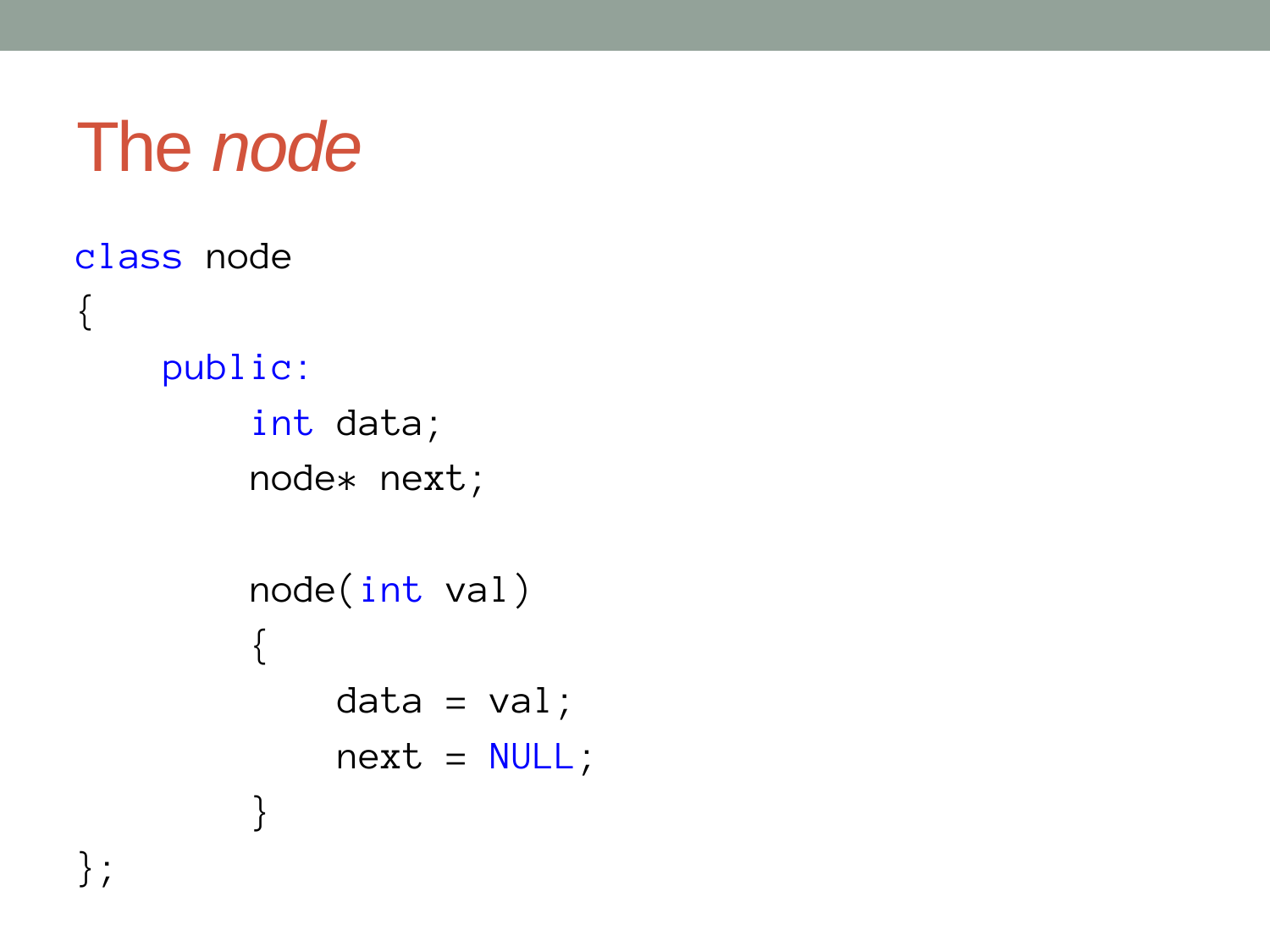

# The node
class node
{
    public:
        int data;
        node* next;

        node(int val)
        {
            data = val;
            next = NULL;
        }
};